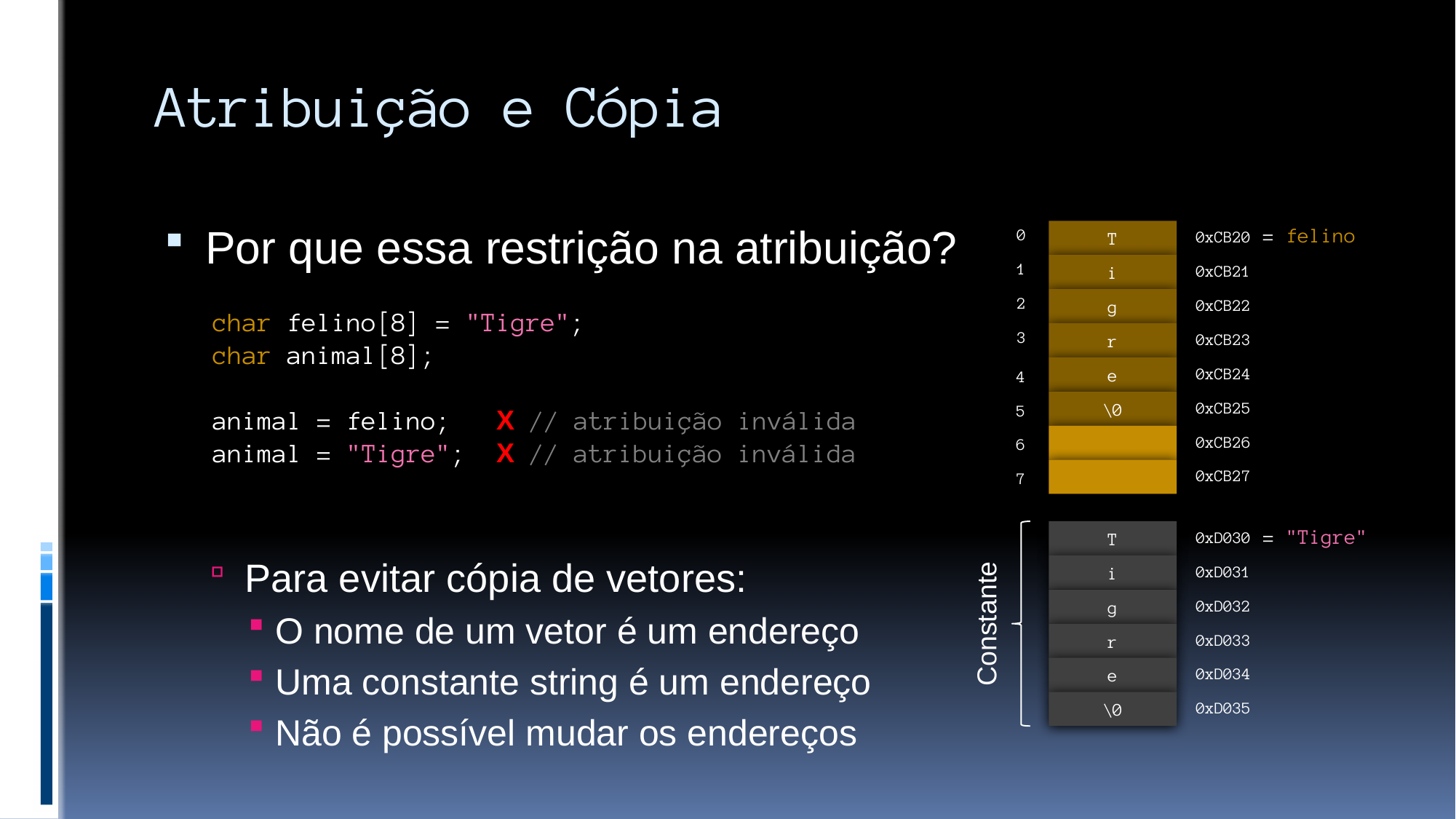

# Atribuição e Cópia
Por que essa restrição na atribuição?

Para evitar cópia de vetores:
O nome de um vetor é um endereço
Uma constante string é um endereço
Não é possível mudar os endereços
= felino
0
T
0xCB20
1
i
0xCB21
2
g
0xCB22
3
r
0xCB23
e
0xCB24
4
\0
0xCB25
5

0xCB26
6

0xCB27
7
char felino[8] = "Tigre";
char animal[8];

animal = felino;   X // atribuição inválida
animal = "Tigre";  X // atribuição inválida
= "Tigre"

T
0xD030
i
0xD031
g
0xD032
Constante
r
0xD033
e
0xD034
\0
0xD035